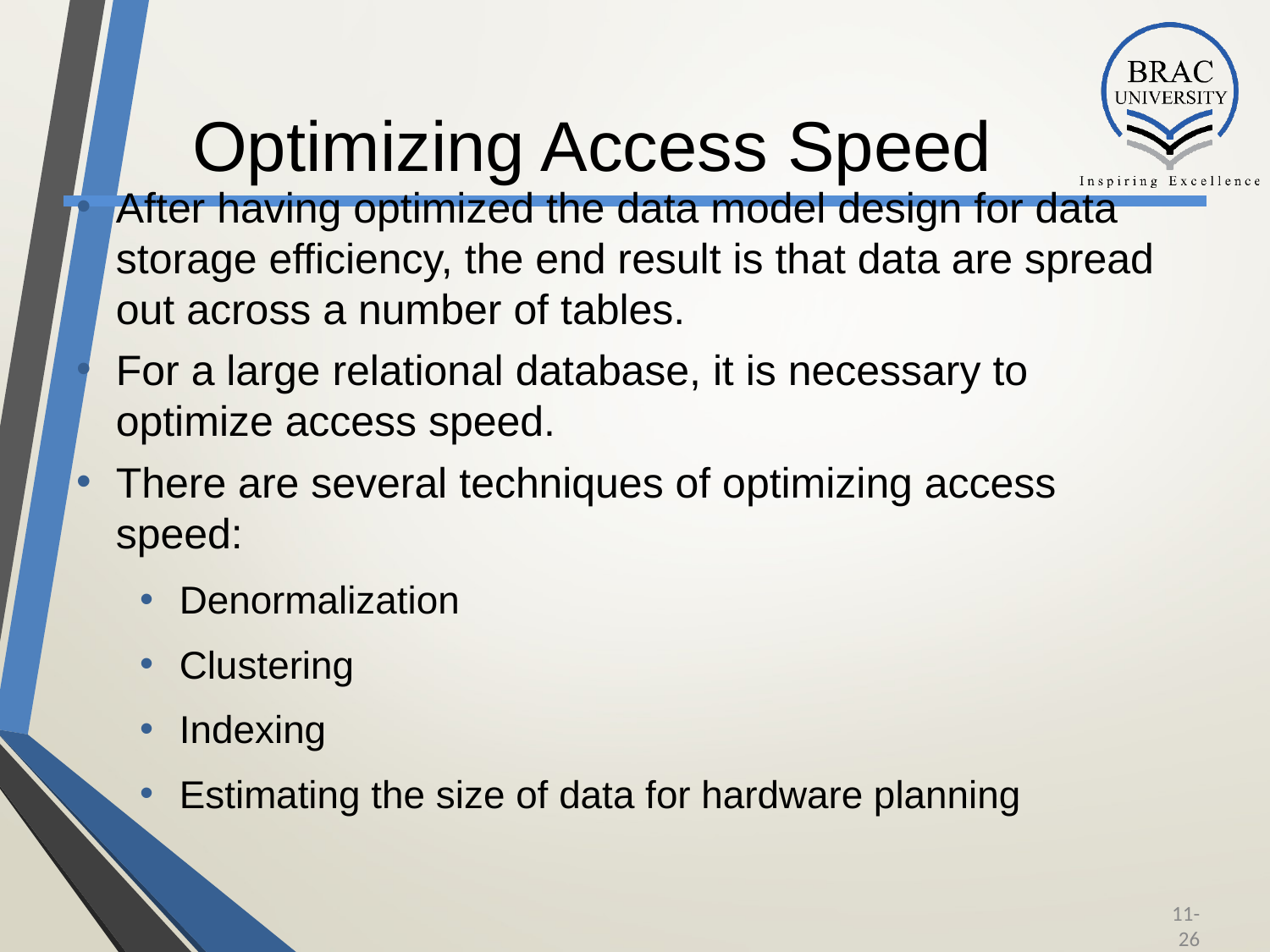

# Optimizing Access Speed
After having optimized the data model design for data storage efficiency, the end result is that data are spread out across a number of tables.
For a large relational database, it is necessary to optimize access speed.
There are several techniques of optimizing access speed:
Denormalization
Clustering
Indexing
Estimating the size of data for hardware planning

11-26